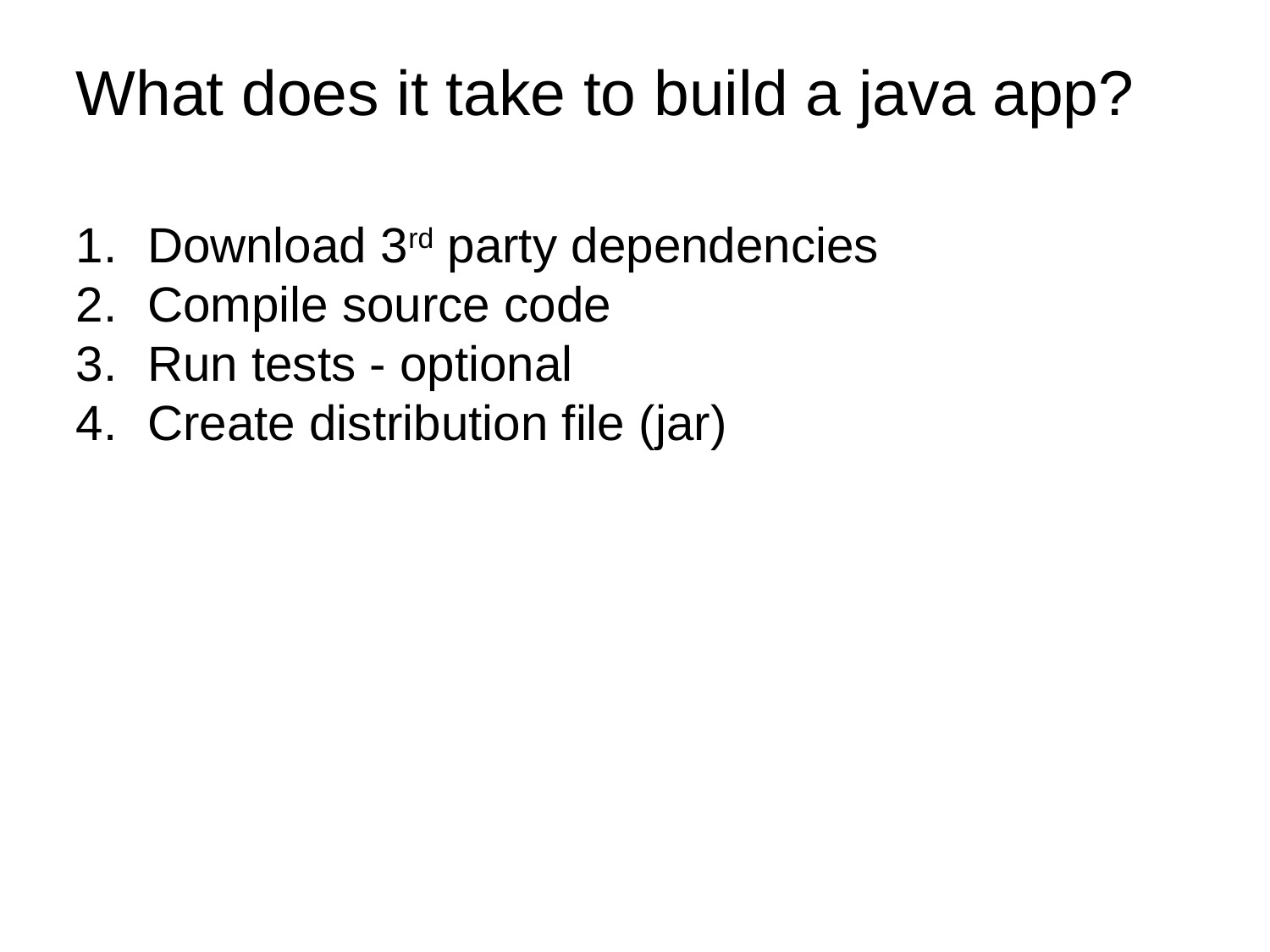

What does it take to build a java app?

Download 3rd party dependencies
Compile source code
Run tests - optional
Create distribution file (jar)